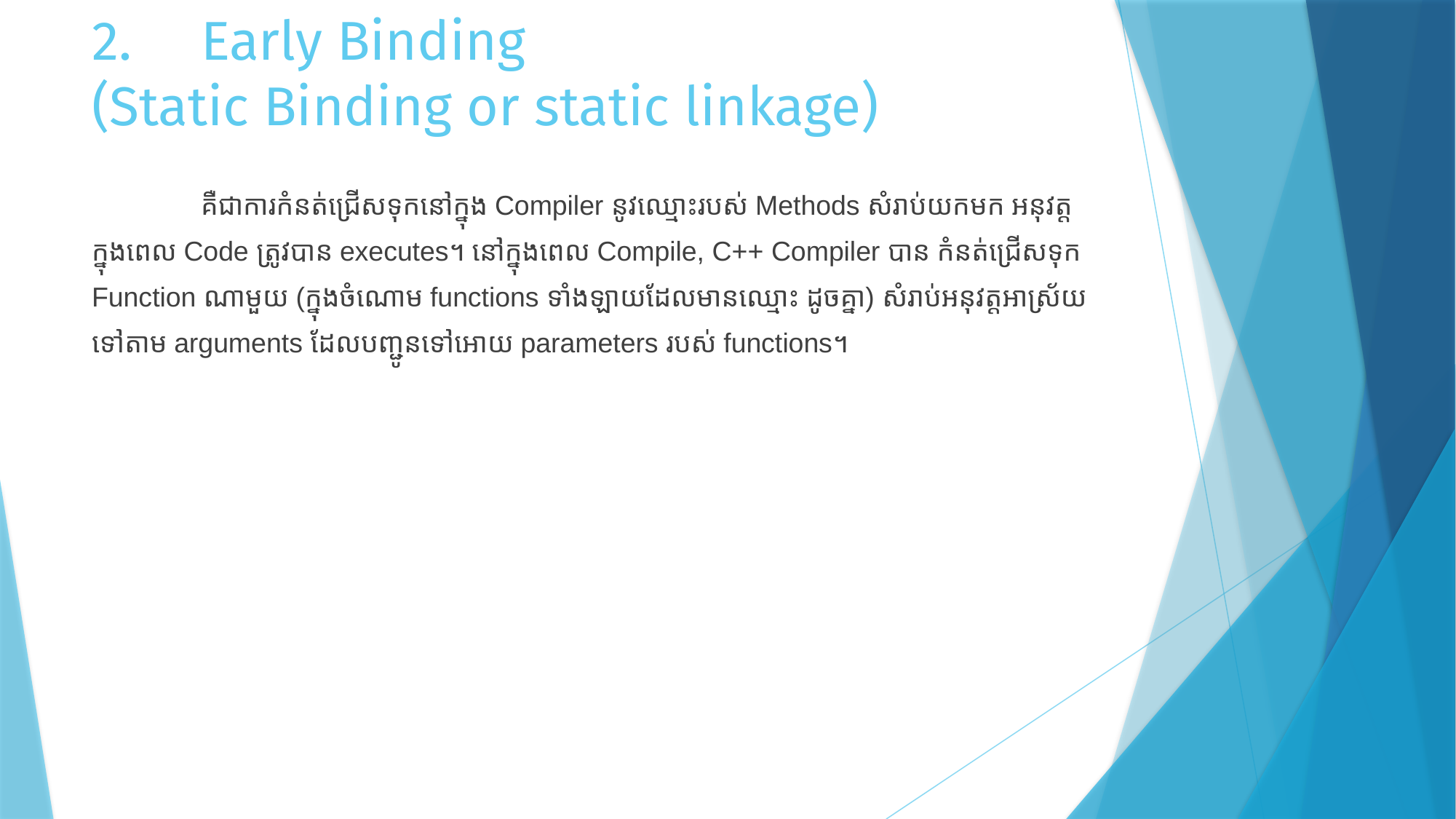

# 2.	Early Binding (Static Binding or static linkage)
	គឺជាការកំនត់ជ្រើសទុកនៅក្នុង Compiler នូវឈ្មោះរបស់ Methods សំរាប់យកមក អនុវត្តក្នុងពេល Code ត្រូវបាន executes។ នៅក្នុងពេល Compile, C++ Compiler បាន កំនត់ជ្រើសទុក Function ណាមួយ (ក្នុងចំណោម functions ទាំងឡាយដែលមានឈ្មោះ ដូចគ្នា) សំរាប់អនុវត្តអាស្រ័យទៅតាម arguments ដែលបញ្ជូនទៅអោយ parameters របស់ functions។